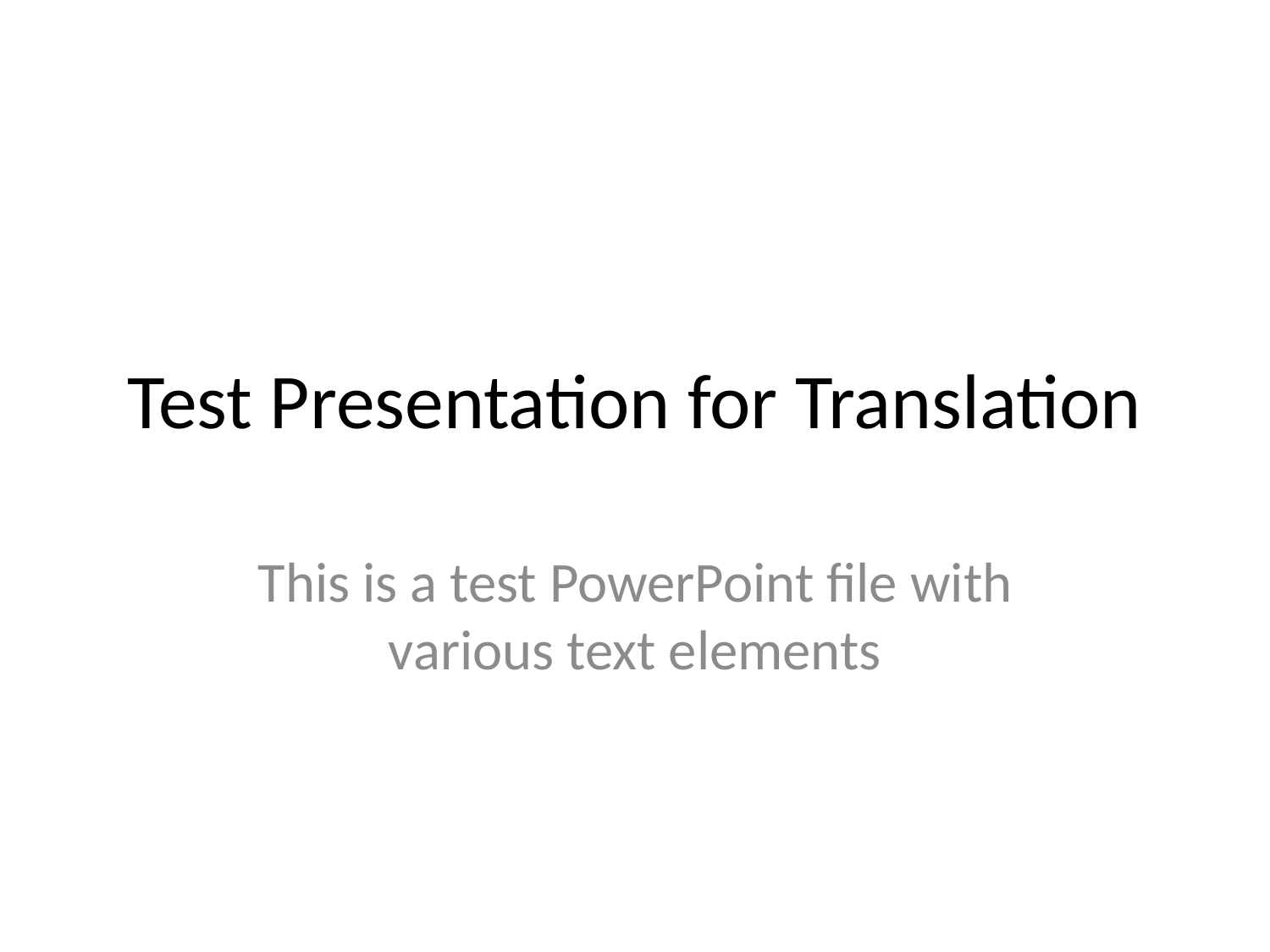

# Test Presentation for Translation
This is a test PowerPoint file with various text elements